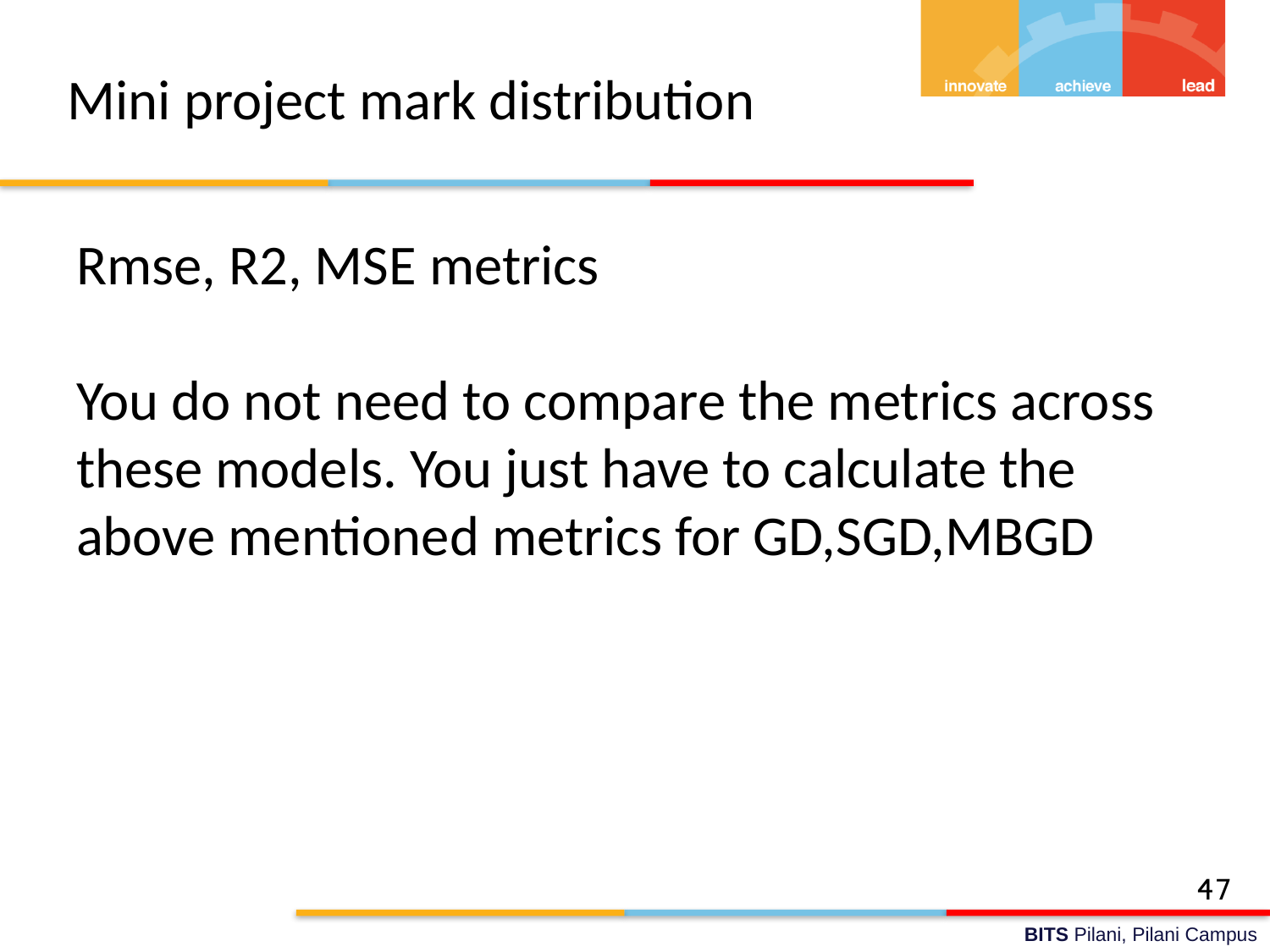

# Mini project mark distribution
Rmse, R2, MSE metrics
You do not need to compare the metrics across these models. You just have to calculate the above mentioned metrics for GD,SGD,MBGD
47